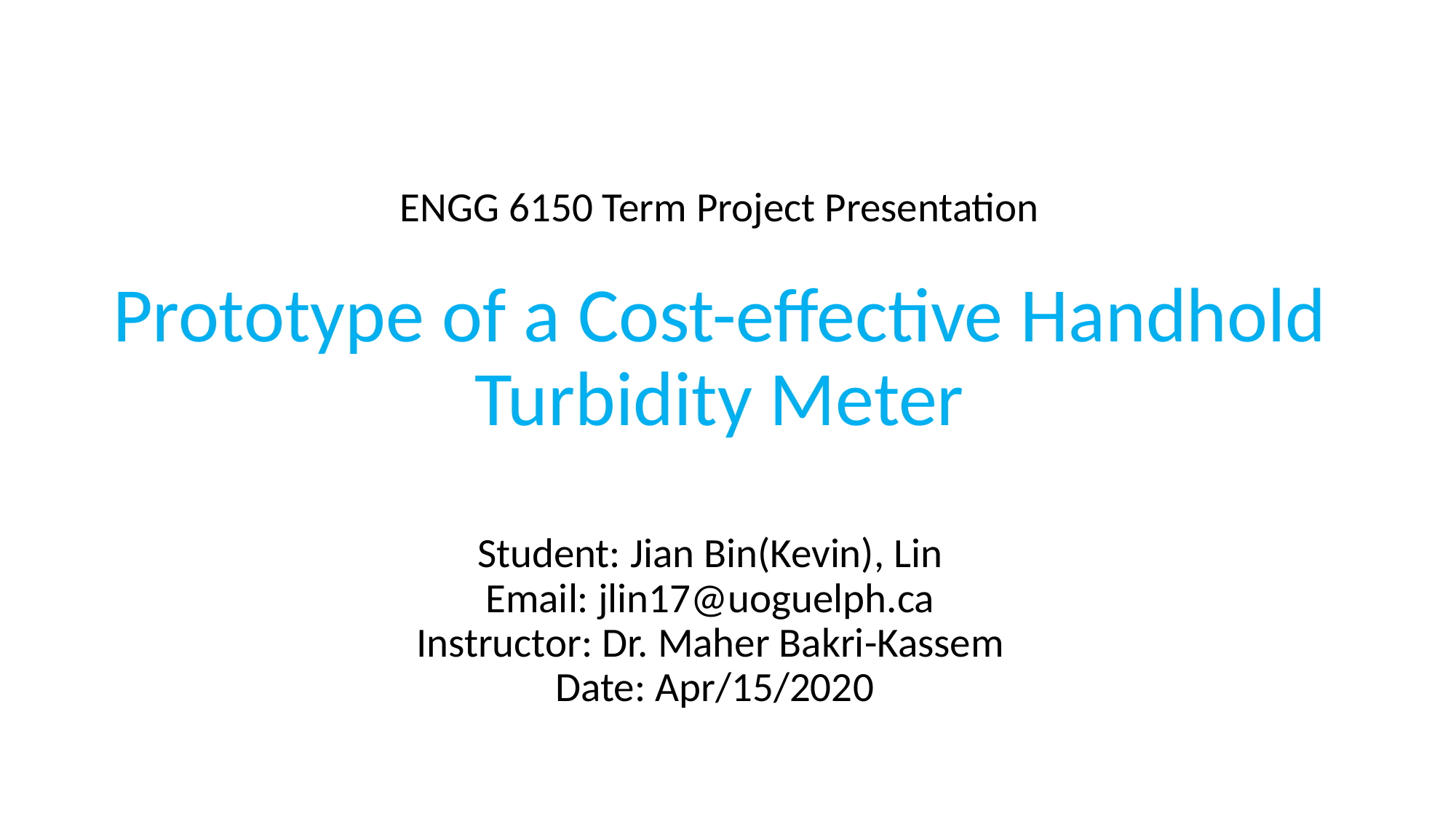

# ENGG 6150 Term Project Presentation Prototype of a Cost-effective Handhold Turbidity Meter Student: Jian Bin(Kevin), Lin Email: jlin17@uoguelph.ca Instructor: Dr. Maher Bakri-Kassem Date: Apr/15/2020